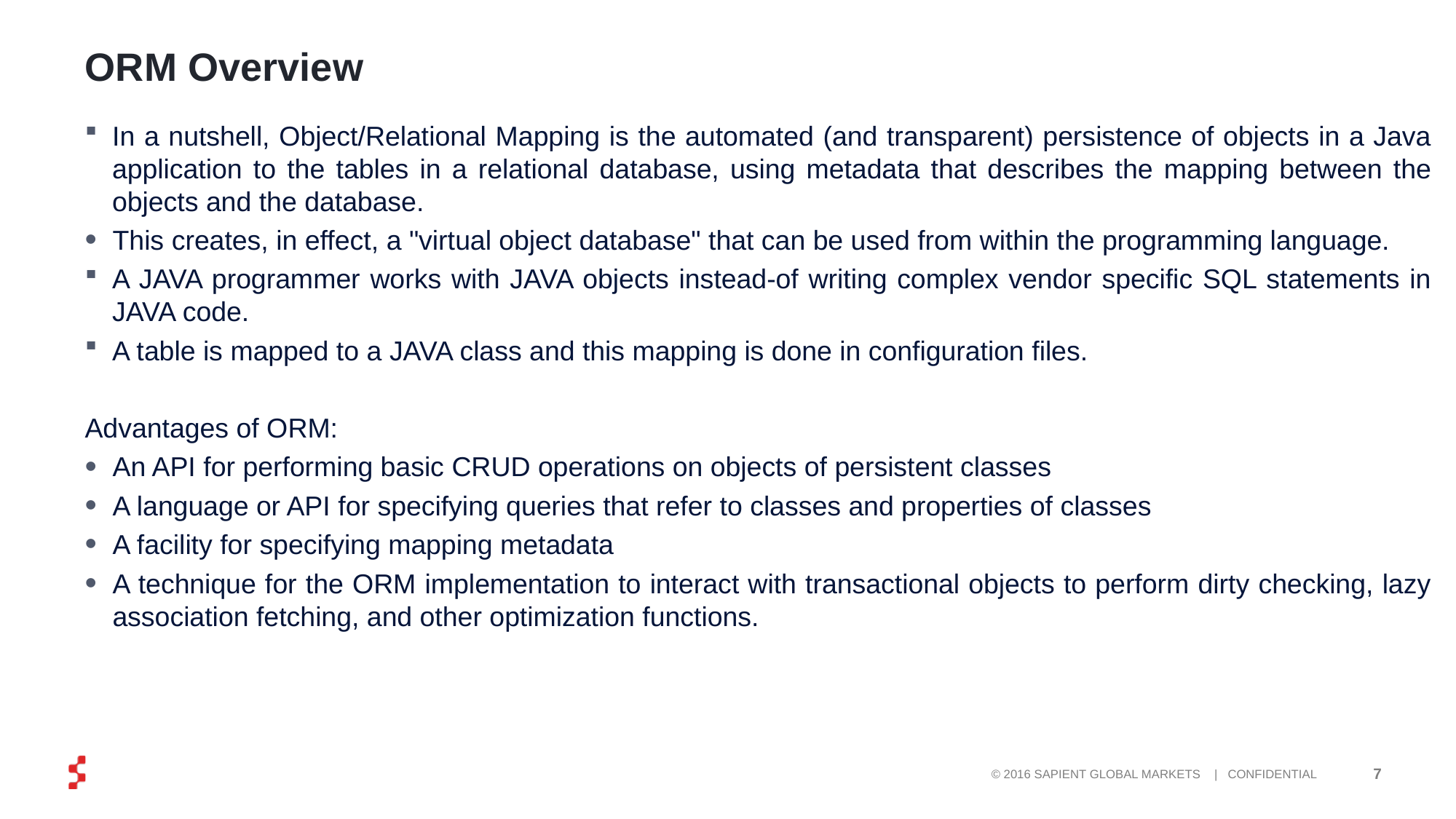

# ORM Overview
In a nutshell, Object/Relational Mapping is the automated (and transparent) persistence of objects in a Java application to the tables in a relational database, using metadata that describes the mapping between the objects and the database.
This creates, in effect, a "virtual object database" that can be used from within the programming language.
A JAVA programmer works with JAVA objects instead-of writing complex vendor specific SQL statements in JAVA code.
A table is mapped to a JAVA class and this mapping is done in configuration files.

Advantages of ORM:
An API for performing basic CRUD operations on objects of persistent classes
A language or API for specifying queries that refer to classes and properties of classes
A facility for specifying mapping metadata
A technique for the ORM implementation to interact with transactional objects to perform dirty checking, lazy association fetching, and other optimization functions.